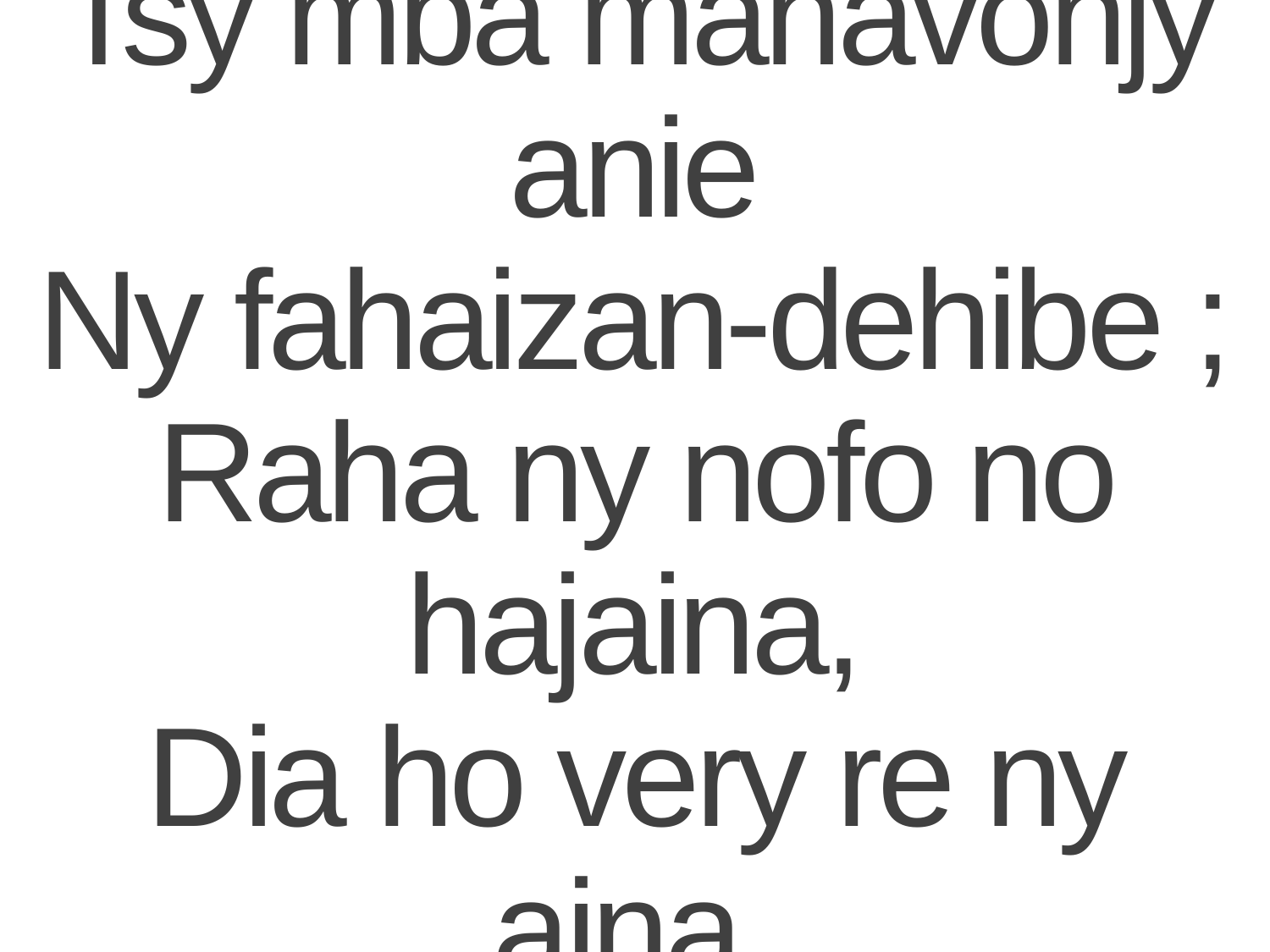

Tsy mba mahavonjy anie
Ny fahaizan-dehibe ;
Raha ny nofo no hajaina,
Dia ho very re ny aina.